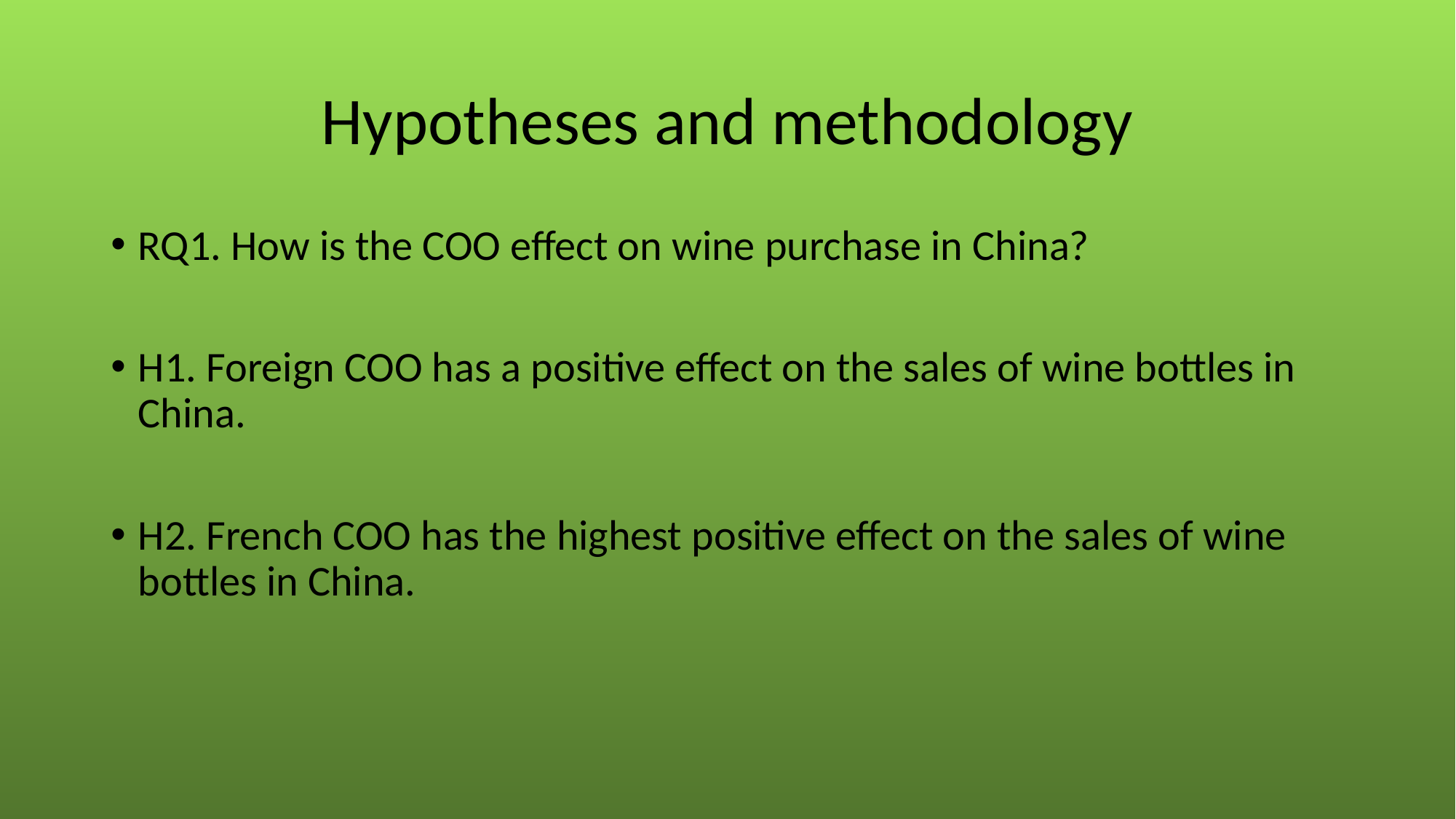

# Hypotheses and methodology
RQ1. How is the COO effect on wine purchase in China?

H1. Foreign COO has a positive effect on the sales of wine bottles in China.

H2. French COO has the highest positive effect on the sales of wine bottles in China.